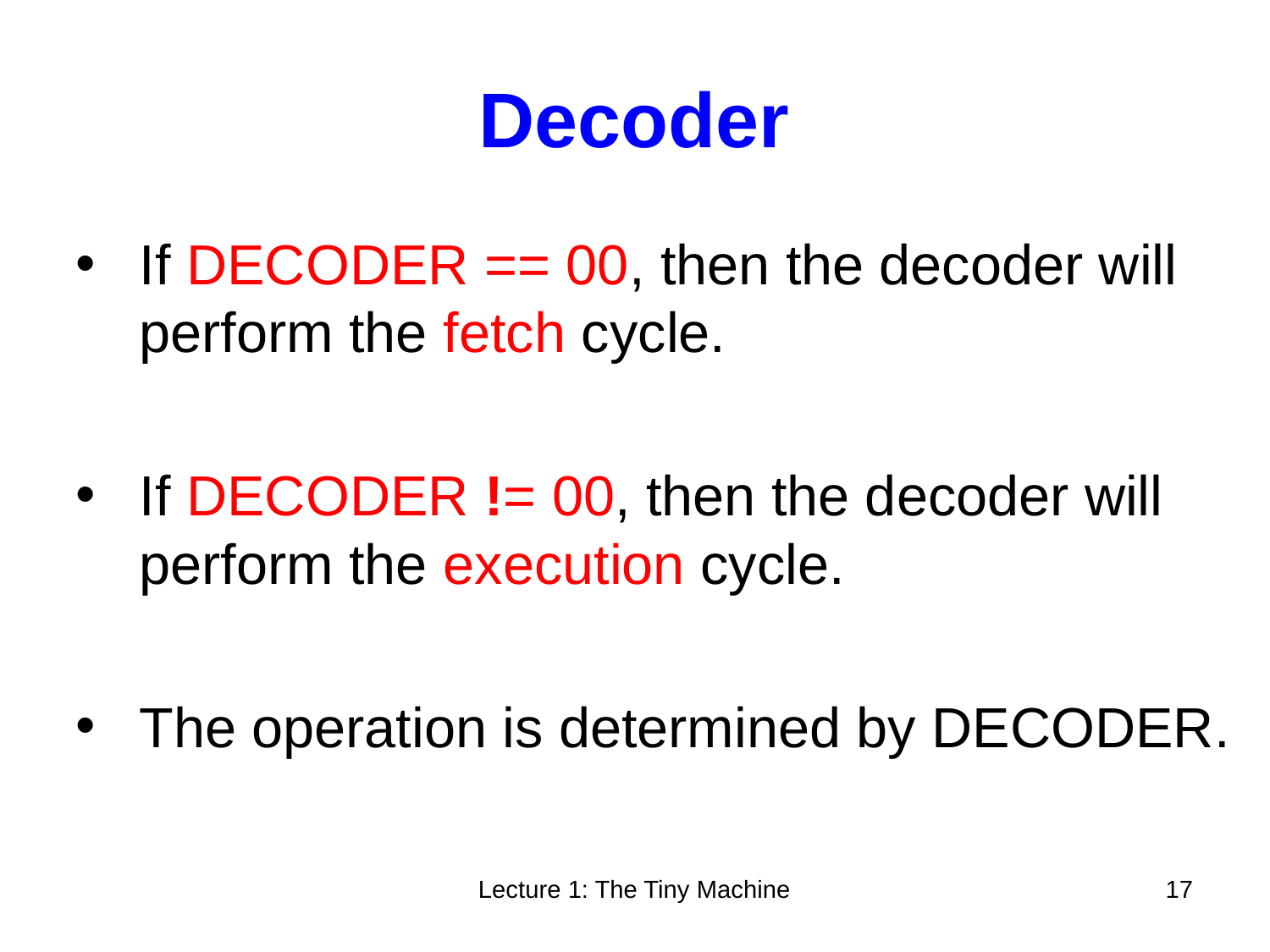

# Decoder
If DECODER == 00, then the decoder will perform the fetch cycle.

If DECODER != 00, then the decoder will perform the execution cycle.

The operation is determined by DECODER.
Lecture 1: The Tiny Machine
17